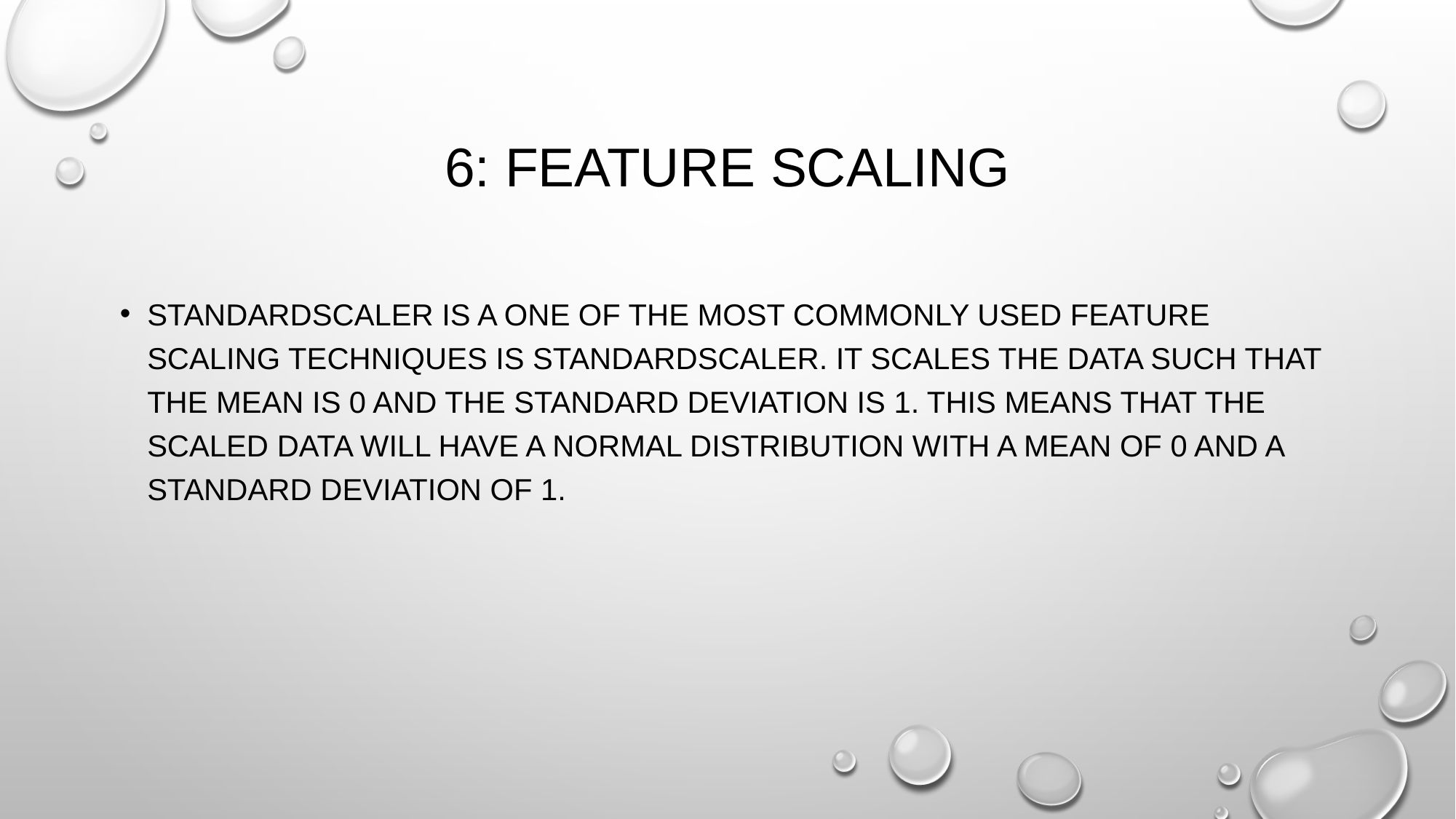

# 6: feature scaling
StandardScaler is a One of the most commonly used feature scaling techniques is StandardScaler. It scales the data such that the mean is 0 and the standard deviation is 1. This means that the scaled data will have a normal distribution with a mean of 0 and a standard deviation of 1.